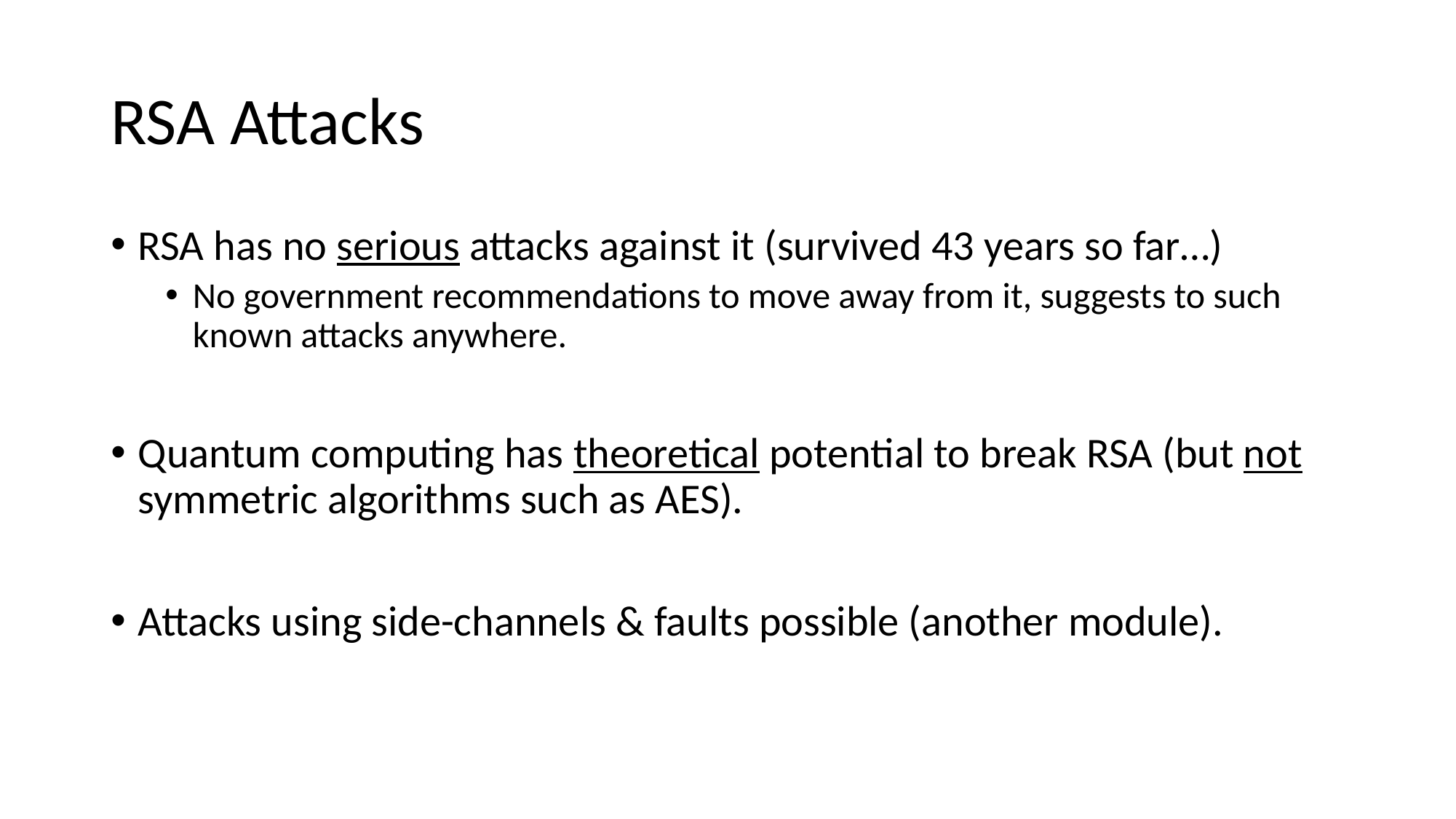

# RSA Attacks
RSA has no serious attacks against it (survived 43 years so far…)
No government recommendations to move away from it, suggests to such known attacks anywhere.

Quantum computing has theoretical potential to break RSA (but not symmetric algorithms such as AES).

Attacks using side-channels & faults possible (another module).